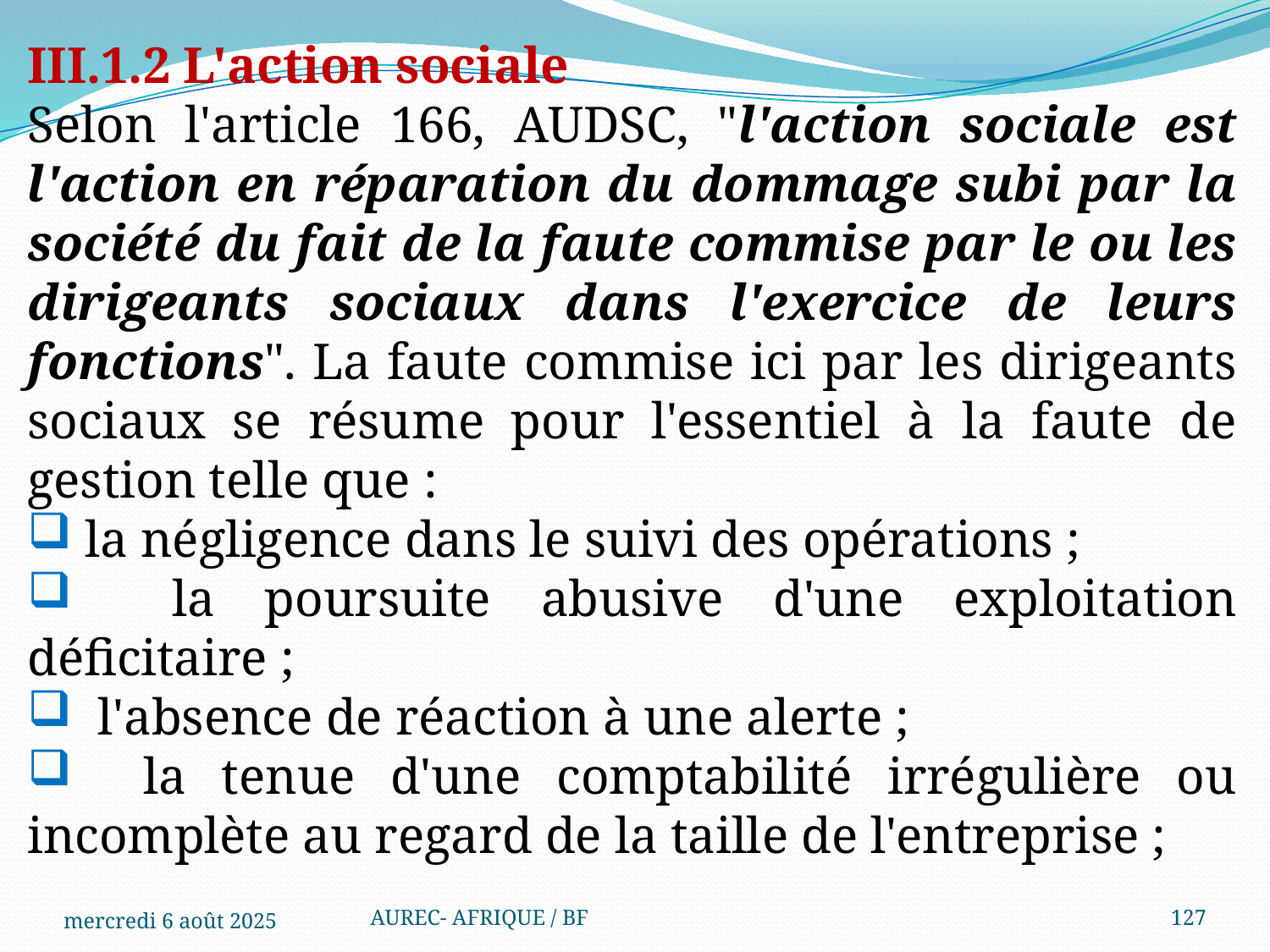

III.1.2 L'action sociale
Selon l'article 166, AUDSC, "l'action sociale est l'action en réparation du dommage subi par la société du fait de la faute commise par le ou les dirigeants sociaux dans l'exercice de leurs fonctions". La faute commise ici par les dirigeants sociaux se résume pour l'essentiel à la faute de gestion telle que :
 la négligence dans le suivi des opérations ;
  la poursuite abusive d'une exploitation déficitaire ;
  l'absence de réaction à une alerte ;
  la tenue d'une comptabilité irrégulière ou incomplète au regard de la taille de l'entreprise ;

mercredi 6 août 2025
AUREC- AFRIQUE / BF
127